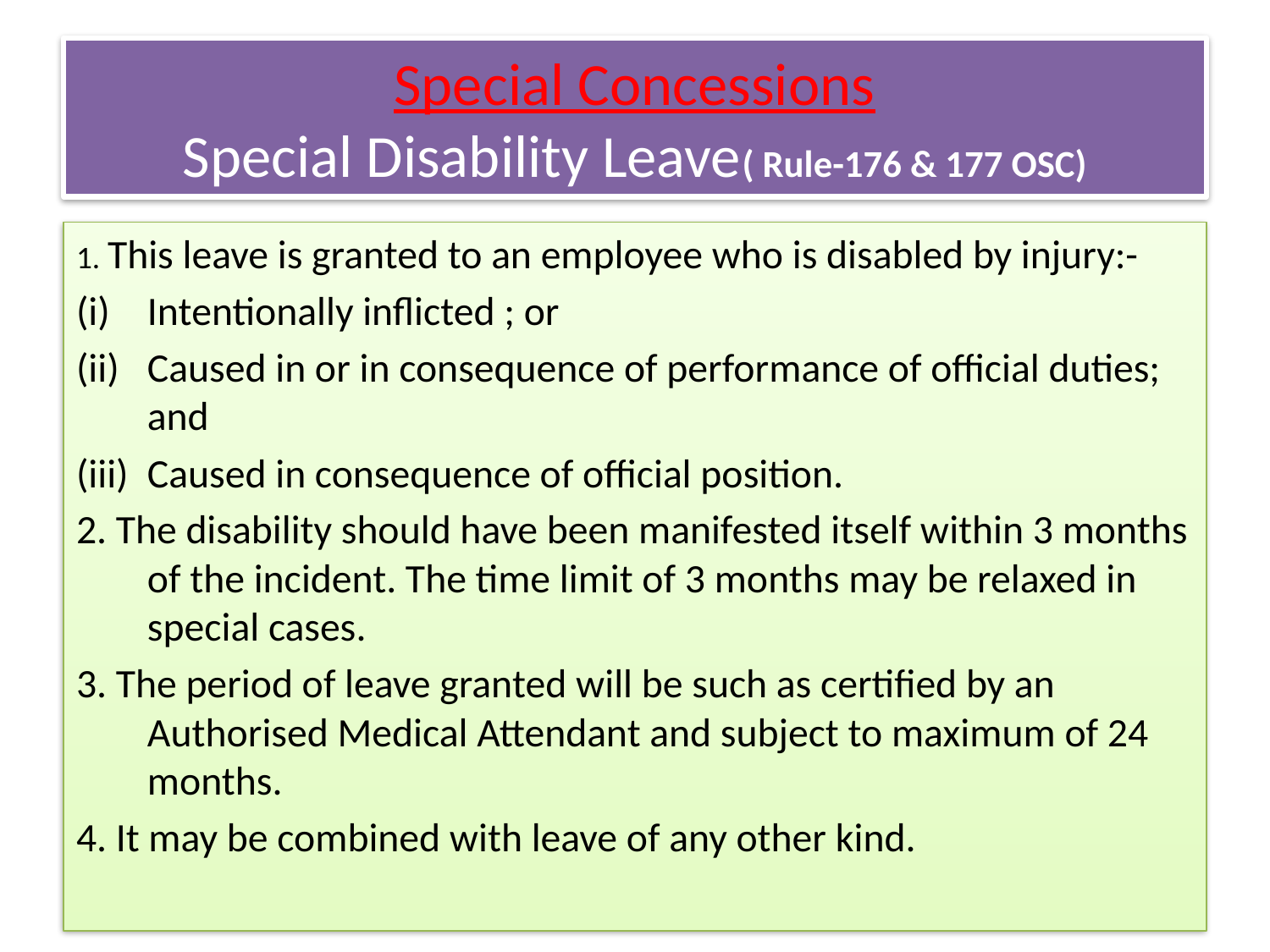

# Special Concessions Special Disability Leave( Rule-176 & 177 OSC)
1. This leave is granted to an employee who is disabled by injury:-
Intentionally inflicted ; or
Caused in or in consequence of performance of official duties; and
Caused in consequence of official position.
2. The disability should have been manifested itself within 3 months of the incident. The time limit of 3 months may be relaxed in special cases.
3. The period of leave granted will be such as certified by an Authorised Medical Attendant and subject to maximum of 24 months.
4. It may be combined with leave of any other kind.